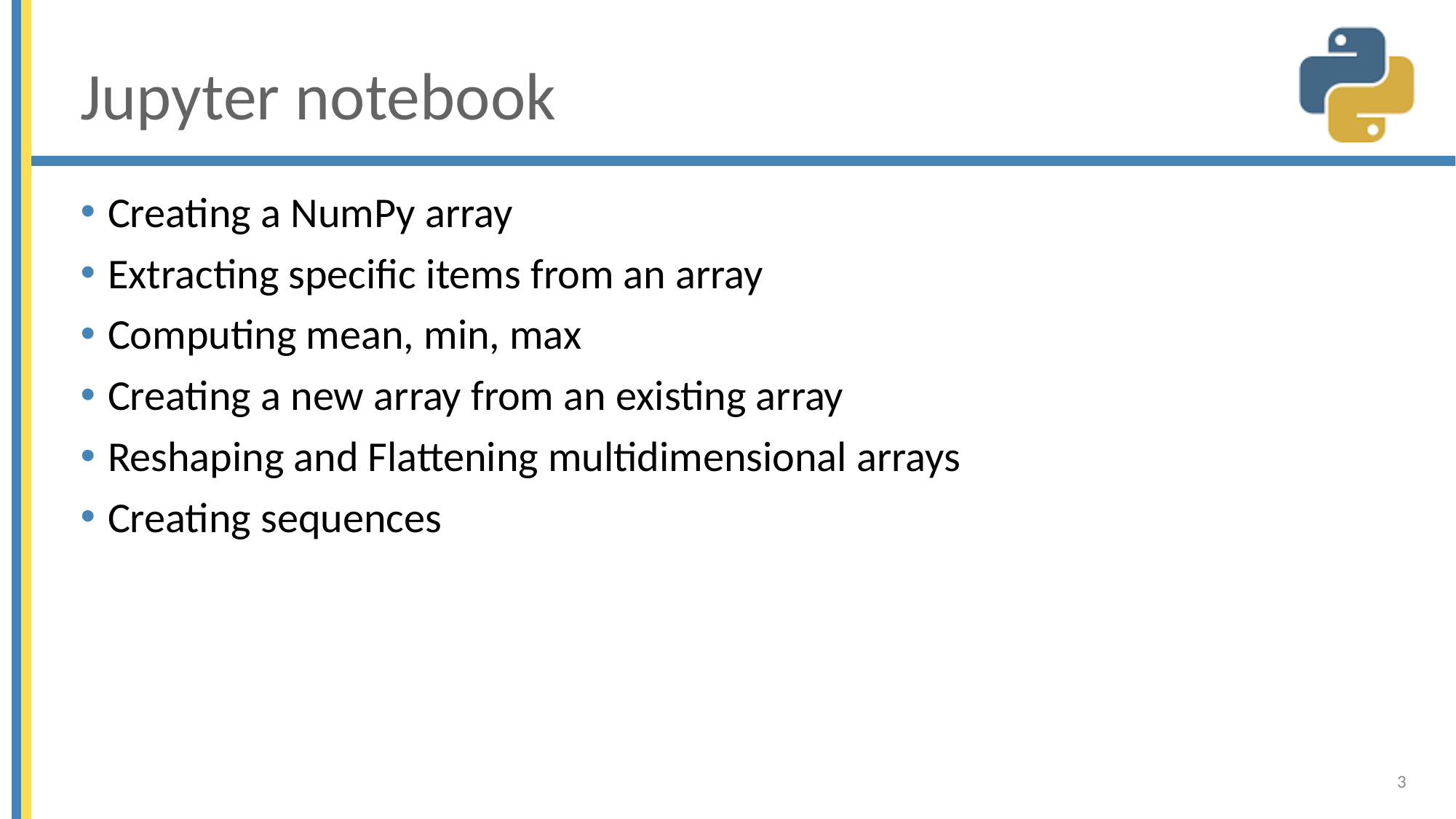

# Jupyter notebook
Creating a NumPy array
Extracting specific items from an array
Computing mean, min, max
Creating a new array from an existing array
Reshaping and Flattening multidimensional arrays
Creating sequences

3